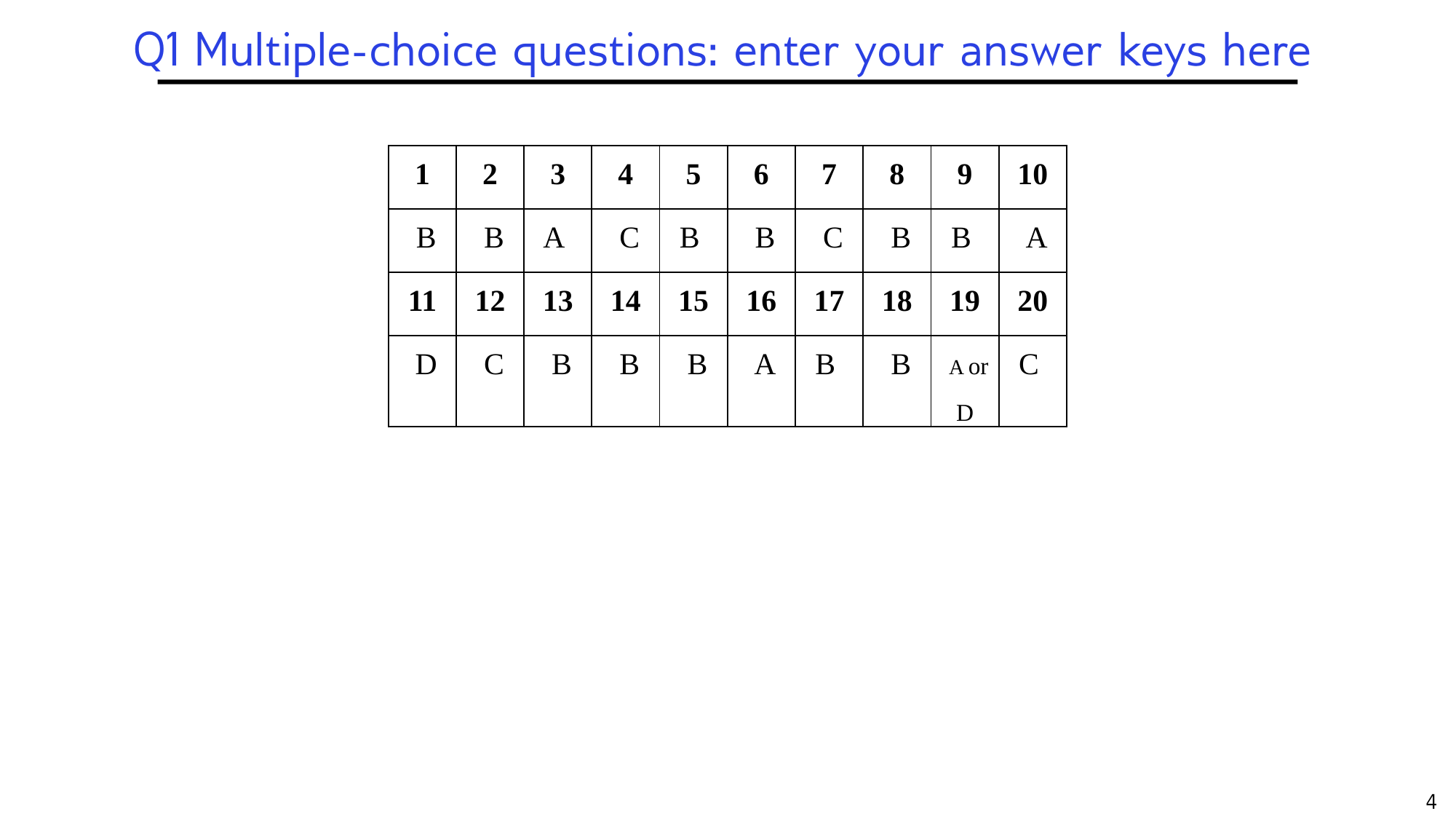

# Q1 Multiple-choice questions: enter your answer keys here

| 1 | 2 | 3 | 4 | 5 | 6 | 7 | 8 | 9 | 10 |
| --- | --- | --- | --- | --- | --- | --- | --- | --- | --- |
| B | B | A | C | B | B | C | B | B | A |
| 11 | 12 | 13 | 14 | 15 | 16 | 17 | 18 | 19 | 20 |
| D | C | B | B | B | A | B | B | A or D | C |